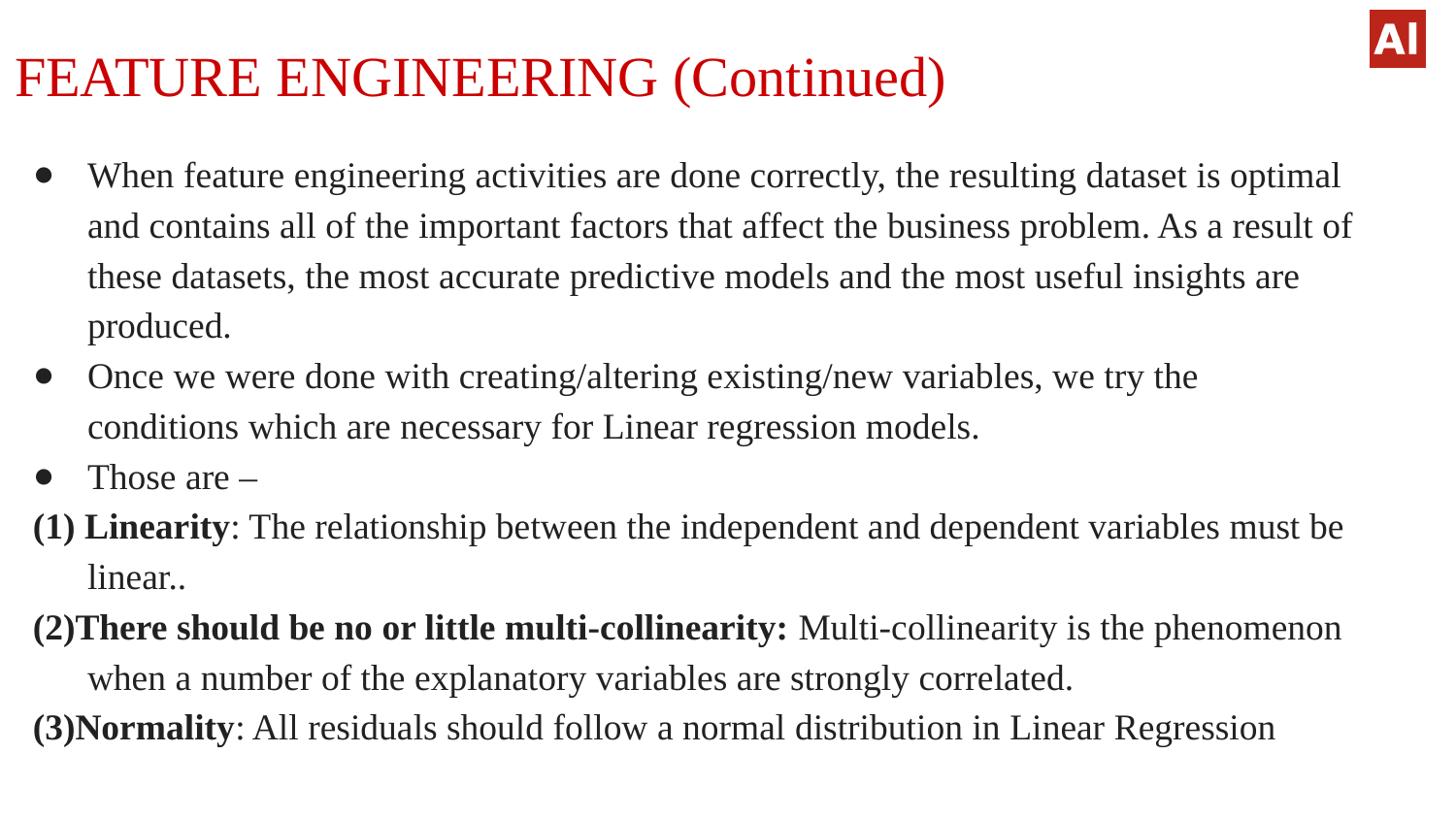

# FEATURE ENGINEERING (Continued)
When feature engineering activities are done correctly, the resulting dataset is optimal and contains all of the important factors that affect the business problem. As a result of these datasets, the most accurate predictive models and the most useful insights are produced.
Once we were done with creating/altering existing/new variables, we try the conditions which are necessary for Linear regression models.
Those are –
(1) Linearity: The relationship between the independent and dependent variables must be linear..
(2)There should be no or little multi-collinearity: Multi-collinearity is the phenomenon when a number of the explanatory variables are strongly correlated.
(3)Normality: All residuals should follow a normal distribution in Linear Regression